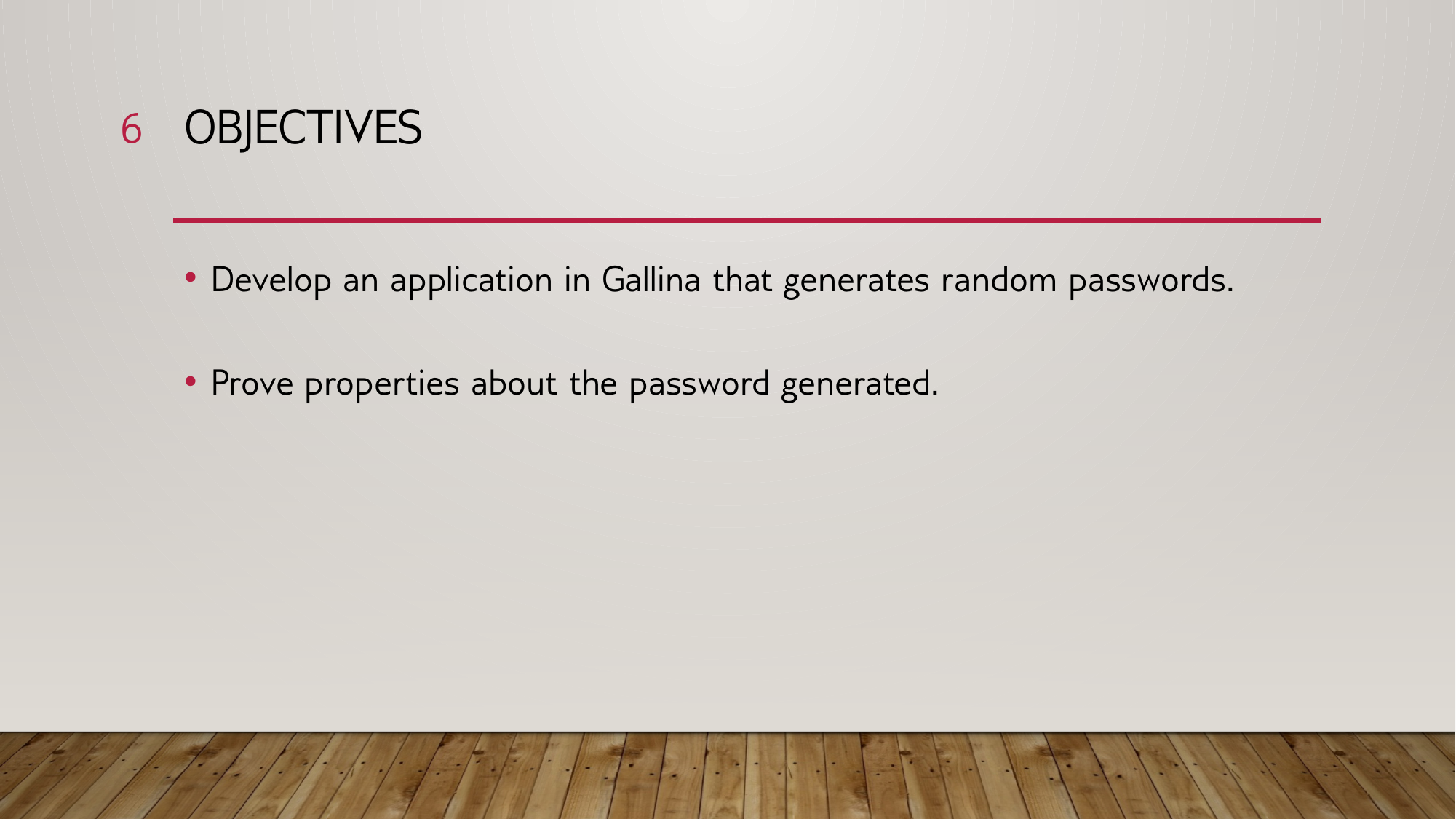

6
# Objectives
Develop an application in Gallina that generates random passwords.
Prove properties about the password generated.